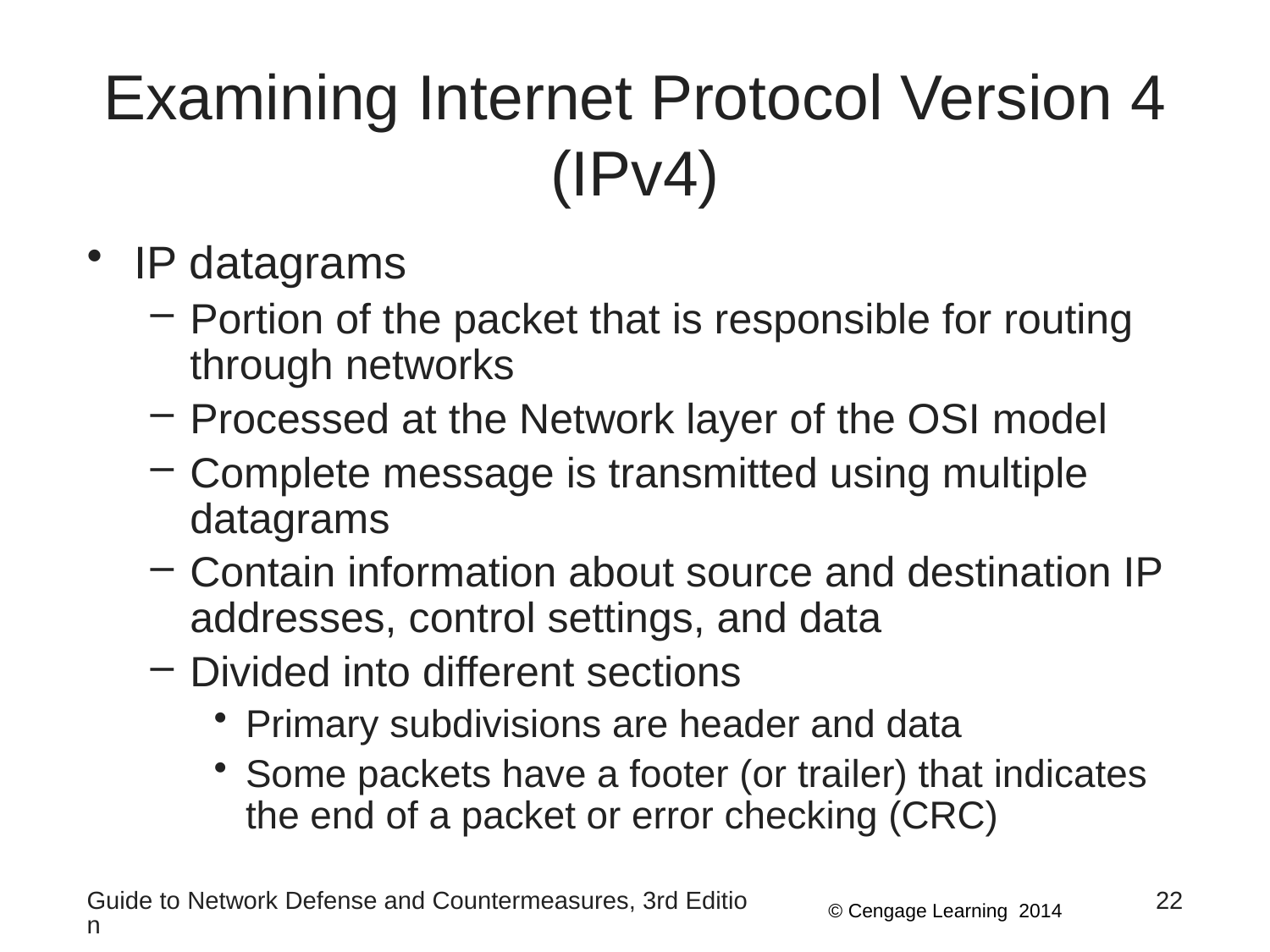

# Examining Internet Protocol Version 4 (IPv4)
IP datagrams
Portion of the packet that is responsible for routing through networks
Processed at the Network layer of the OSI model
Complete message is transmitted using multiple datagrams
Contain information about source and destination IP addresses, control settings, and data
Divided into different sections
Primary subdivisions are header and data
Some packets have a footer (or trailer) that indicates the end of a packet or error checking (CRC)
Guide to Network Defense and Countermeasures, 3rd Edition
22